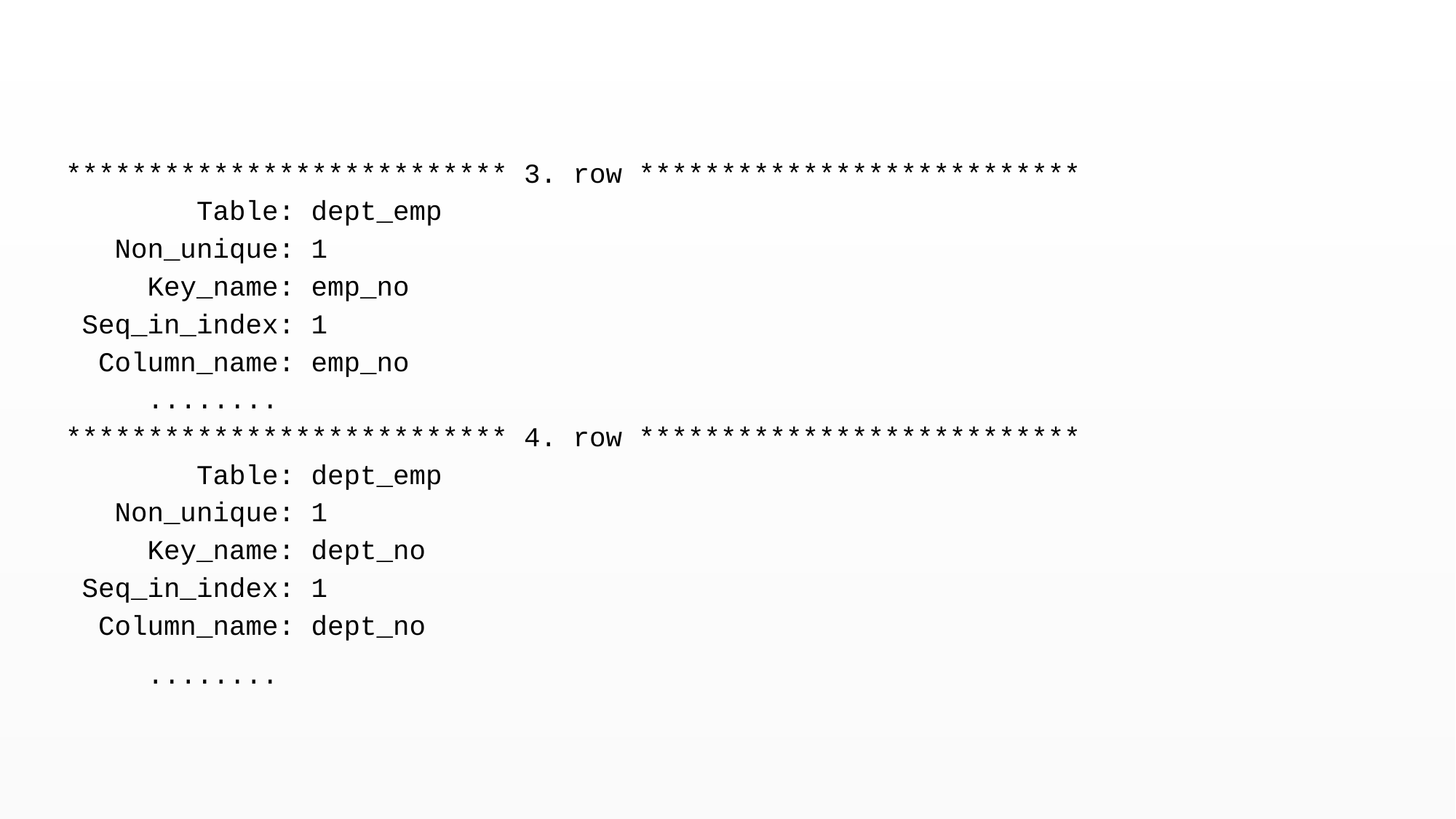

*************************** 3. row ***************************
        Table: dept_emp
   Non_unique: 1
     Key_name: emp_no
 Seq_in_index: 1
  Column_name: emp_no
     ........
*************************** 4. row ***************************
        Table: dept_emp
   Non_unique: 1
     Key_name: dept_no
 Seq_in_index: 1
  Column_name: dept_no
     ........